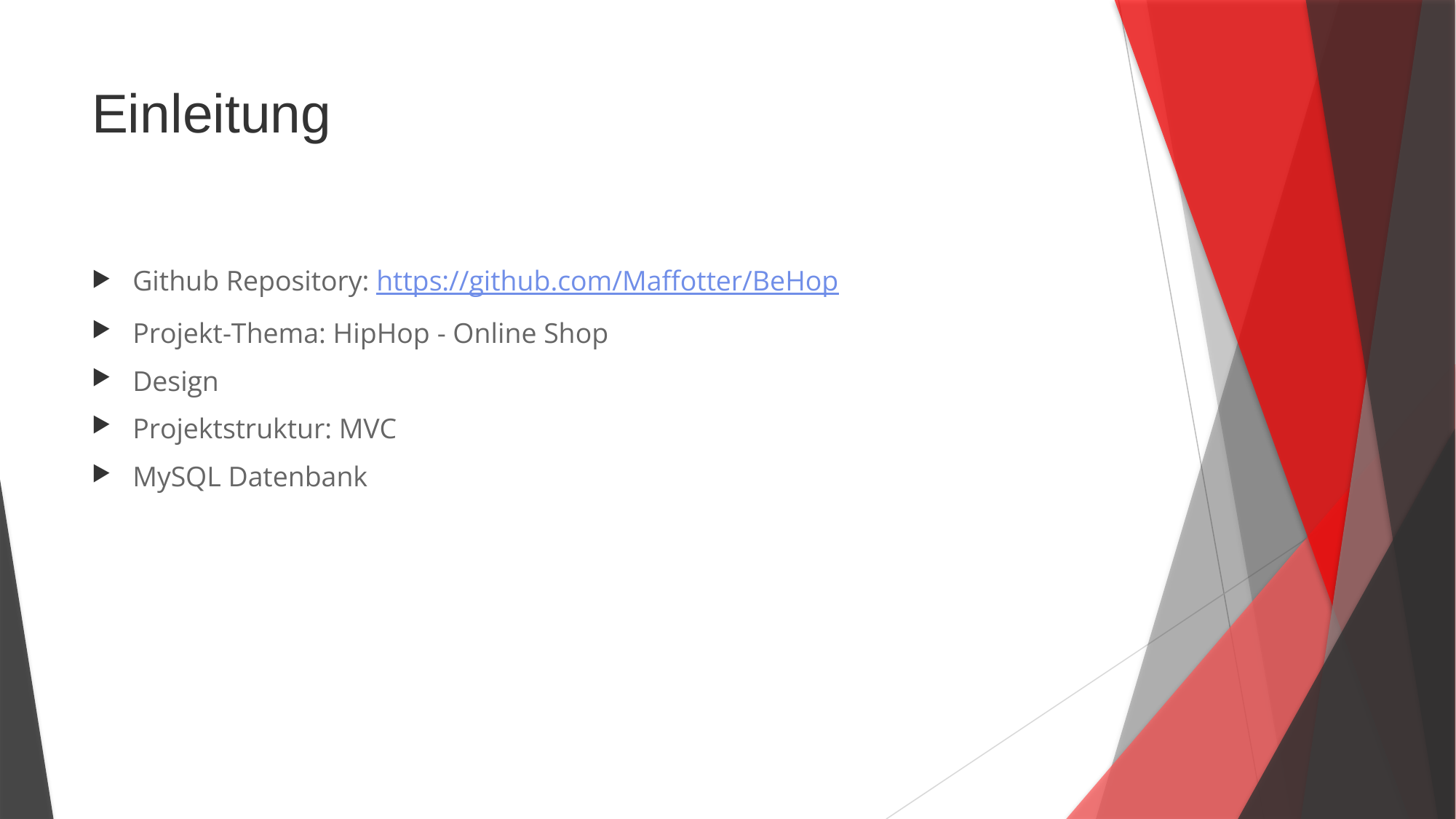

# Einleitung
Github Repository: https://github.com/Maffotter/BeHop
Projekt-Thema: HipHop - Online Shop
Design
Projektstruktur: MVC
MySQL Datenbank